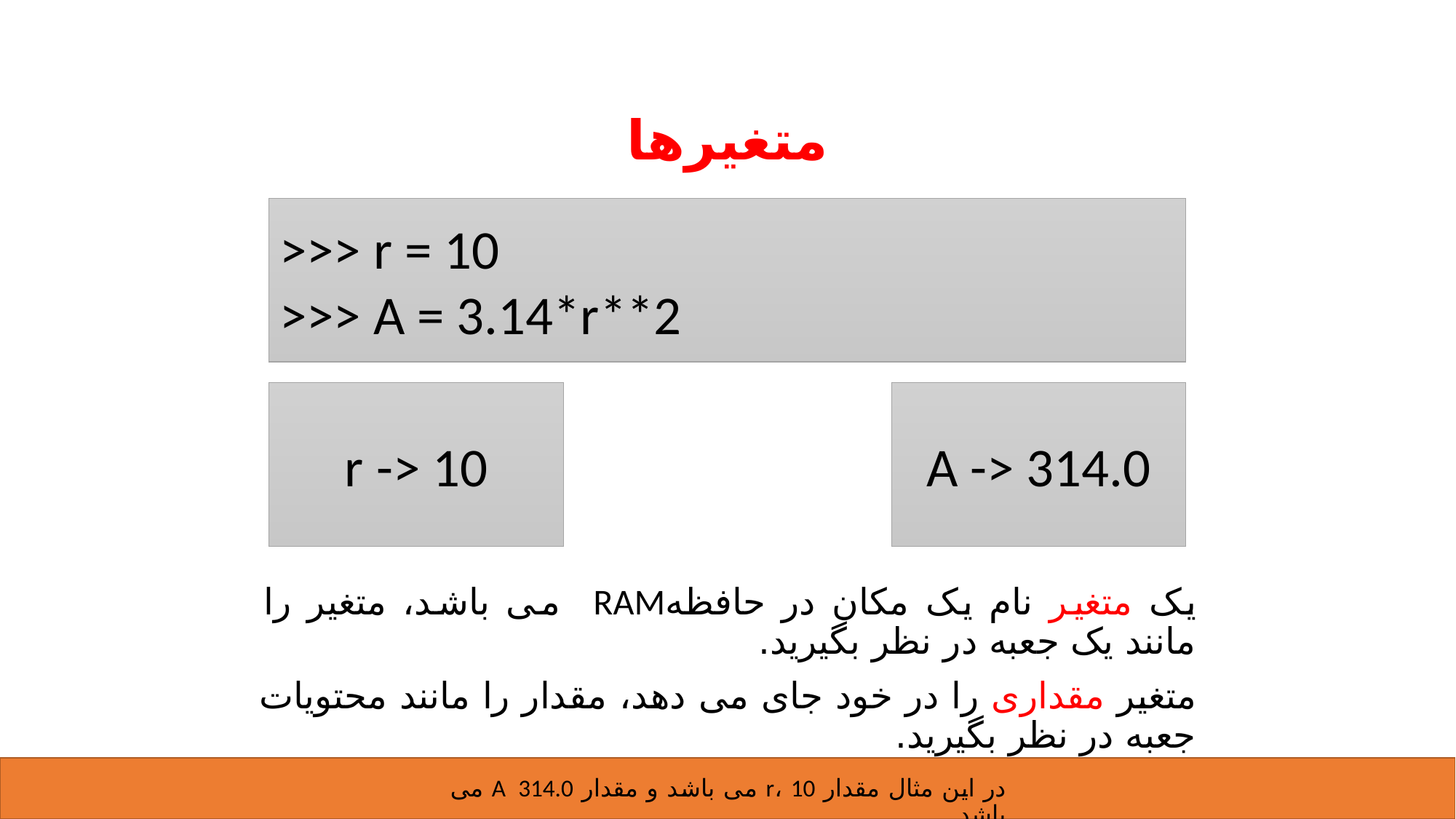

# متغیرها
>>> r = 10
>>> A = 3.14*r**2
r -> 10
A -> 314.0
یک متغیر نام یک مکان در حافظهRAM  می باشد، متغیر را مانند یک جعبه در نظر بگیرید.
متغیر مقداری را در خود جای می دهد، مقدار را مانند محتویات جعبه در نظر بگیرید.

در این مثال مقدار r، 10 می باشد و مقدار A  314.0 می باشد.